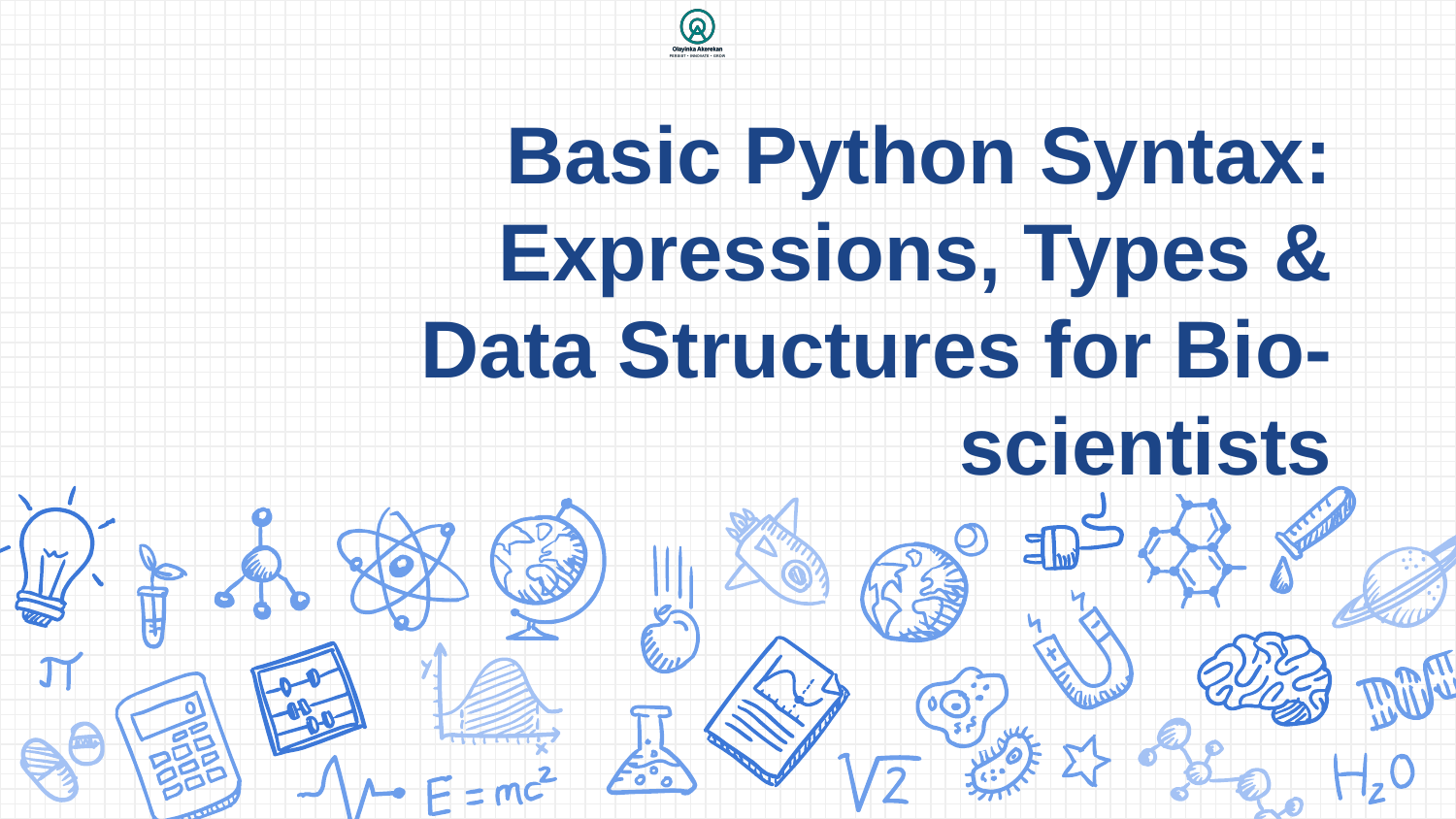

# Basic Python Syntax: Expressions, Types & Data Structures for Bio-scientists